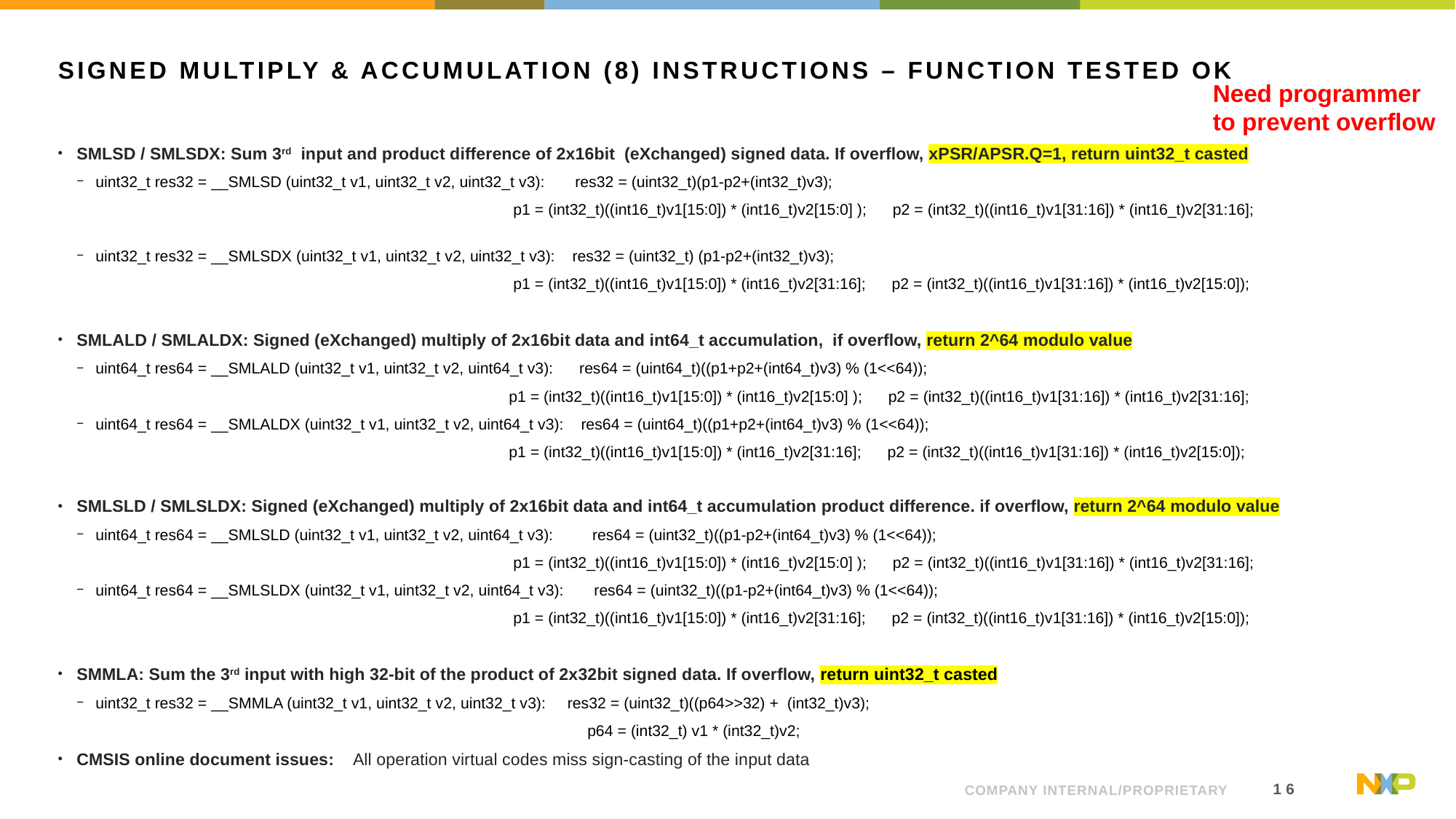

# Signed Multiply & Accumulation (8) instructions – Function Tested OK
Need programmer  to prevent overflow
SMLSD / SMLSDX: Sum 3rd  input and product difference of 2x16bit  (eXchanged) signed data. If overflow, xPSR/APSR.Q=1, return uint32_t casted
uint32_t res32 = __SMLSD (uint32_t v1, uint32_t v2, uint32_t v3):       res32 = (uint32_t)(p1-p2+(int32_t)v3);
                                                                                                    p1 = (int32_t)((int16_t)v1[15:0]) * (int16_t)v2[15:0] );      p2 = (int32_t)((int16_t)v1[31:16]) * (int16_t)v2[31:16];
uint32_t res32 = __SMLSDX (uint32_t v1, uint32_t v2, uint32_t v3):    res32 = (uint32_t) (p1-p2+(int32_t)v3);
                                                                                                    p1 = (int32_t)((int16_t)v1[15:0]) * (int16_t)v2[31:16];      p2 = (int32_t)((int16_t)v1[31:16]) * (int16_t)v2[15:0]);

SMLALD / SMLALDX: Signed (eXchanged) multiply of 2x16bit data and int64_t accumulation,  if overflow, return 2^64 modulo value
uint64_t res64 = __SMLALD (uint32_t v1, uint32_t v2, uint64_t v3):      res64 = (uint64_t)((p1+p2+(int64_t)v3) % (1<<64));
                                                                                                   p1 = (int32_t)((int16_t)v1[15:0]) * (int16_t)v2[15:0] );      p2 = (int32_t)((int16_t)v1[31:16]) * (int16_t)v2[31:16];
uint64_t res64 = __SMLALDX (uint32_t v1, uint32_t v2, uint64_t v3):    res64 = (uint64_t)((p1+p2+(int64_t)v3) % (1<<64));
                                                                                                   p1 = (int32_t)((int16_t)v1[15:0]) * (int16_t)v2[31:16];      p2 = (int32_t)((int16_t)v1[31:16]) * (int16_t)v2[15:0]);

SMLSLD / SMLSLDX: Signed (eXchanged) multiply of 2x16bit data and int64_t accumulation product difference. if overflow, return 2^64 modulo value
uint64_t res64 = __SMLSLD (uint32_t v1, uint32_t v2, uint64_t v3):         res64 = (uint32_t)((p1-p2+(int64_t)v3) % (1<<64));
                                                                                                    p1 = (int32_t)((int16_t)v1[15:0]) * (int16_t)v2[15:0] );      p2 = (int32_t)((int16_t)v1[31:16]) * (int16_t)v2[31:16];
uint64_t res64 = __SMLSLDX (uint32_t v1, uint32_t v2, uint64_t v3):       res64 = (uint32_t)((p1-p2+(int64_t)v3) % (1<<64));
                                                                                                    p1 = (int32_t)((int16_t)v1[15:0]) * (int16_t)v2[31:16];      p2 = (int32_t)((int16_t)v1[31:16]) * (int16_t)v2[15:0]);

SMMLA: Sum the 3rd input with high 32-bit of the product of 2x32bit signed data. If overflow, return uint32_t casted
uint32_t res32 = __SMMLA (uint32_t v1, uint32_t v2, uint32_t v3):     res32 = (uint32_t)((p64>>32) +  (int32_t)v3);
                                                                                                                     p64 = (int32_t) v1 * (int32_t)v2;
CMSIS online document issues:    All operation virtual codes miss sign-casting of the input data